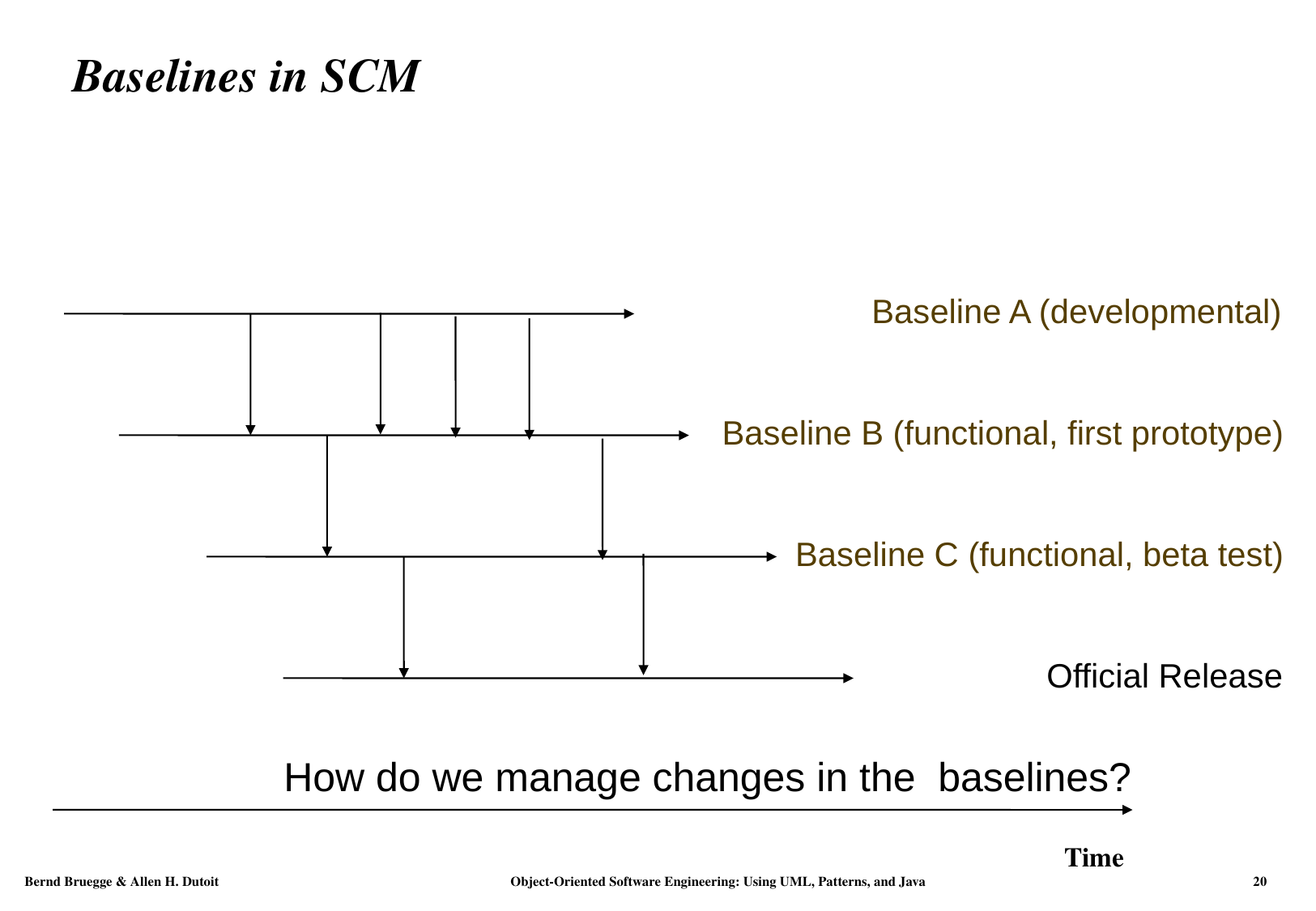

# Baselines in SCM
Baseline A (developmental)

Baseline B (functional, first prototype)

Baseline C (functional, beta test)

Official Release

How do we manage changes in the  baselines?

Time